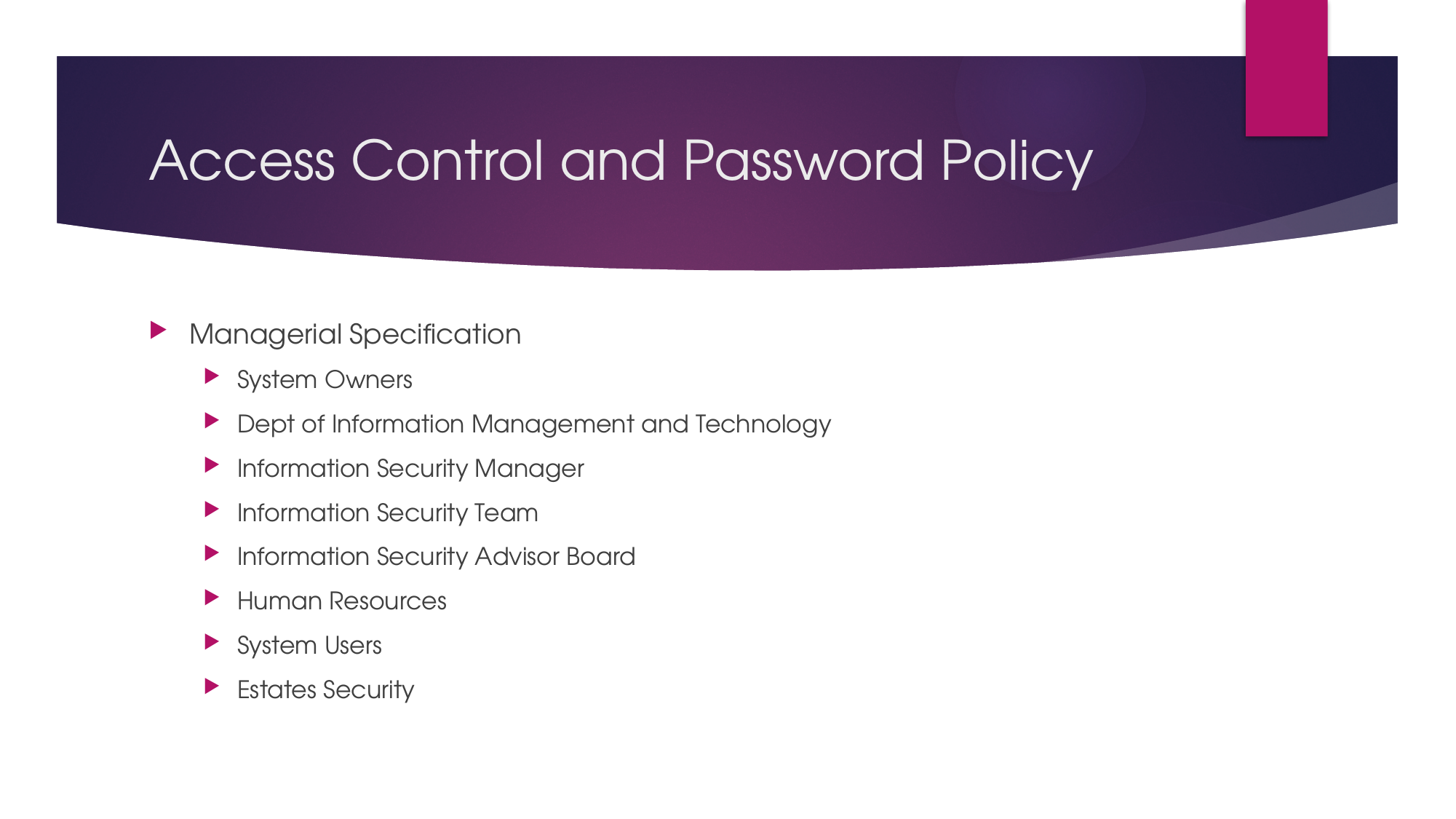

# Access Control and Password Policy
Managerial Specification
System Owners
Dept of Information Management and Technology
Information Security Manager
Information Security Team
Information Security Advisor Board
Human Resources
System Users
Estates Security